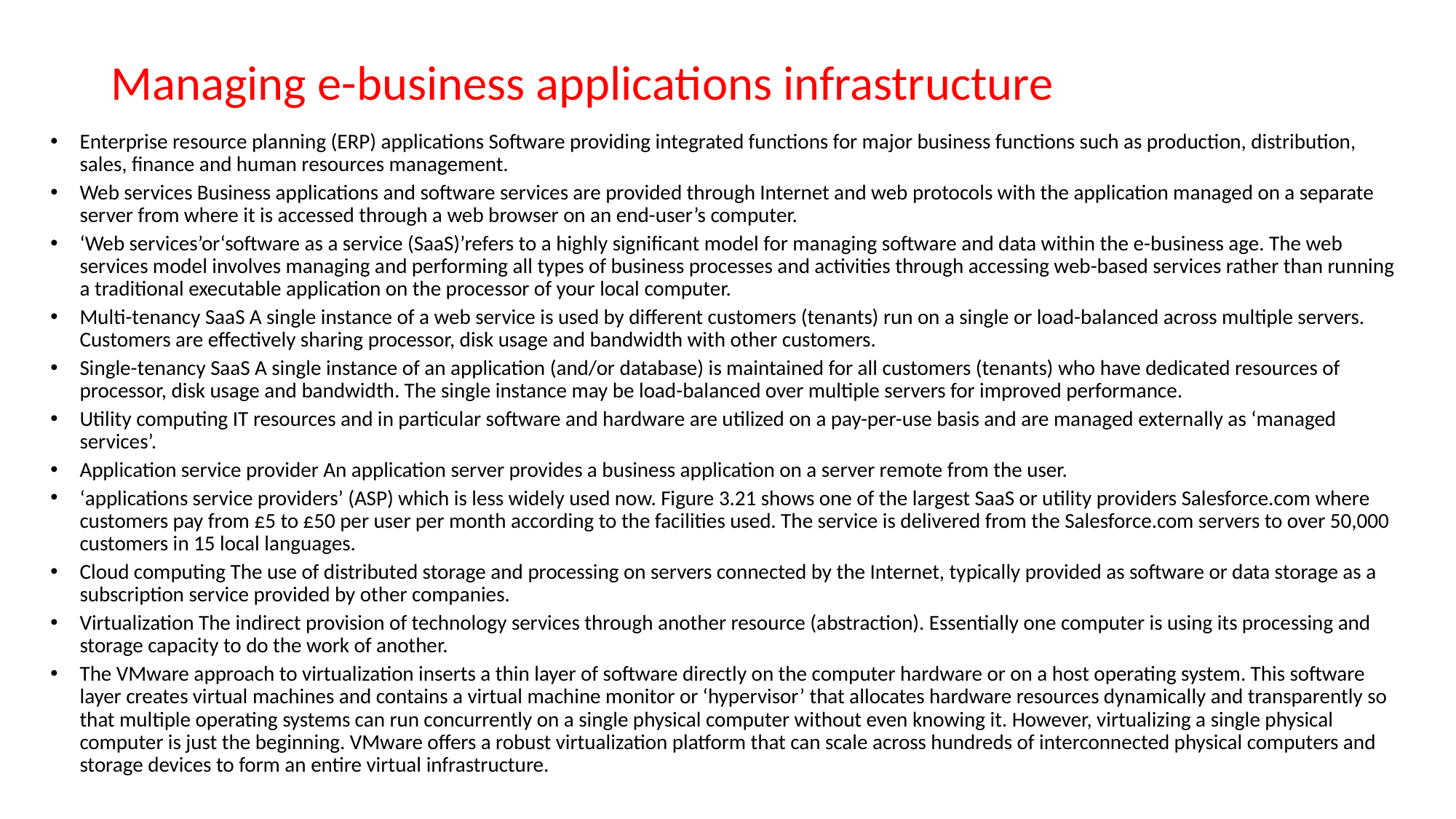

# Managing e-business applications infrastructure
Enterprise resource planning (ERP) applications Software providing integrated functions for major business functions such as production, distribution, sales, finance and human resources management.
Web services Business applications and software services are provided through Internet and web protocols with the application managed on a separate server from where it is accessed through a web browser on an end-user’s computer.
‘Web services’or‘software as a service (SaaS)’refers to a highly significant model for managing software and data within the e-business age. The web services model involves managing and performing all types of business processes and activities through accessing web-based services rather than running a traditional executable application on the processor of your local computer.
Multi-tenancy SaaS A single instance of a web service is used by different customers (tenants) run on a single or load-balanced across multiple servers. Customers are effectively sharing processor, disk usage and bandwidth with other customers.
Single-tenancy SaaS A single instance of an application (and/or database) is maintained for all customers (tenants) who have dedicated resources of processor, disk usage and bandwidth. The single instance may be load-balanced over multiple servers for improved performance.
Utility computing IT resources and in particular software and hardware are utilized on a pay-per-use basis and are managed externally as ‘managed services’.
Application service provider An application server provides a business application on a server remote from the user.
‘applications service providers’ (ASP) which is less widely used now. Figure 3.21 shows one of the largest SaaS or utility providers Salesforce.com where customers pay from £5 to £50 per user per month according to the facilities used. The service is delivered from the Salesforce.com servers to over 50,000 customers in 15 local languages.
Cloud computing The use of distributed storage and processing on servers connected by the Internet, typically provided as software or data storage as a subscription service provided by other companies.
Virtualization The indirect provision of technology services through another resource (abstraction). Essentially one computer is using its processing and storage capacity to do the work of another.
The VMware approach to virtualization inserts a thin layer of software directly on the computer hardware or on a host operating system. This software layer creates virtual machines and contains a virtual machine monitor or ‘hypervisor’ that allocates hardware resources dynamically and transparently so that multiple operating systems can run concurrently on a single physical computer without even knowing it. However, virtualizing a single physical computer is just the beginning. VMware offers a robust virtualization platform that can scale across hundreds of interconnected physical computers and storage devices to form an entire virtual infrastructure.